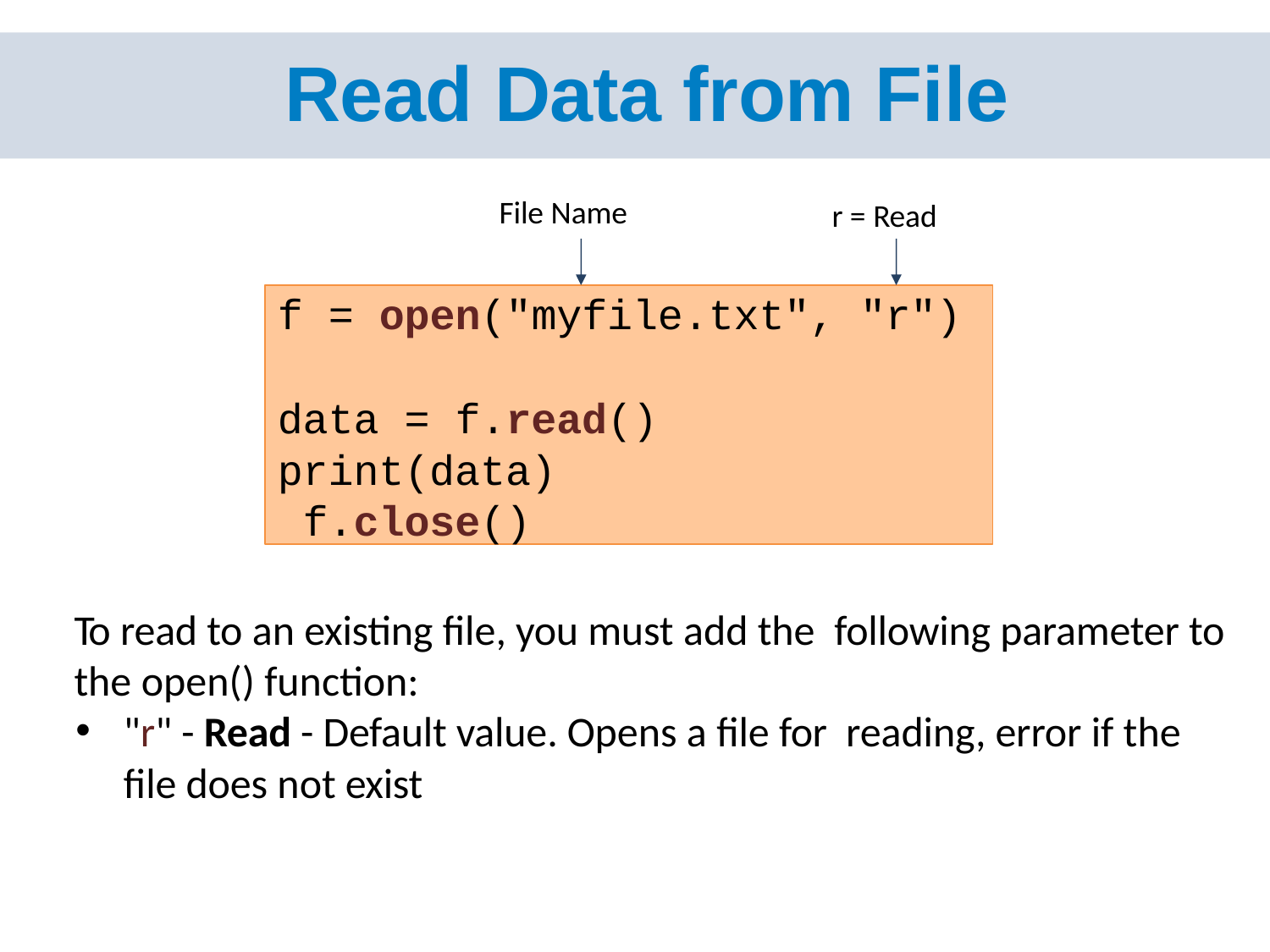

# Read Data from File
File Name
r = Read

f = open("myfile.txt", "r")

data = f.read()
print(data)  f.close()
To read to an existing file, you must add the  following parameter to the open() function:
"r" - Read - Default value. Opens a file for  reading, error if the file does not exist